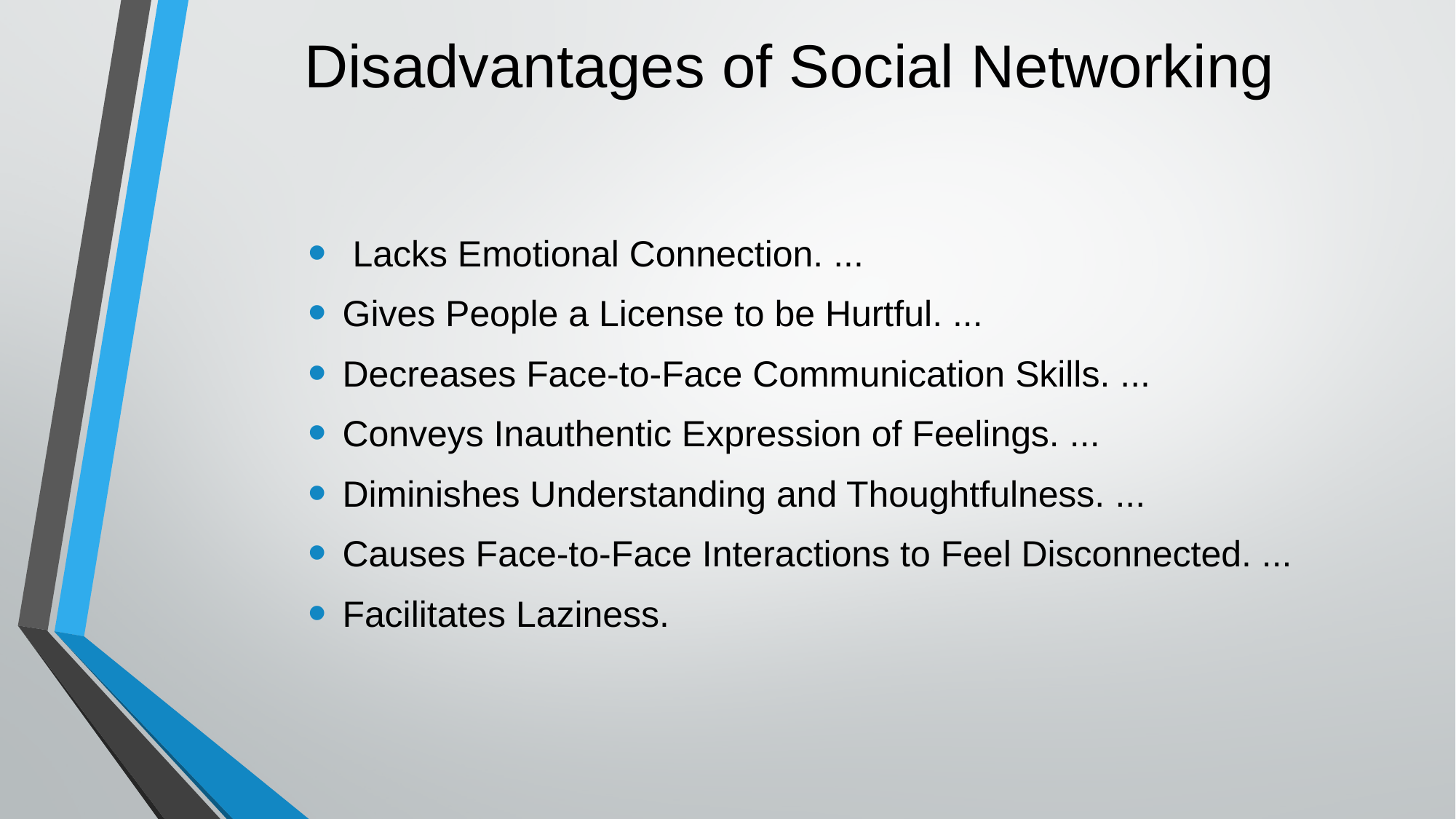

# Disadvantages of Social Networking
 Lacks Emotional Connection. ...
Gives People a License to be Hurtful. ...
Decreases Face-to-Face Communication Skills. ...
Conveys Inauthentic Expression of Feelings. ...
Diminishes Understanding and Thoughtfulness. ...
Causes Face-to-Face Interactions to Feel Disconnected. ...
Facilitates Laziness.